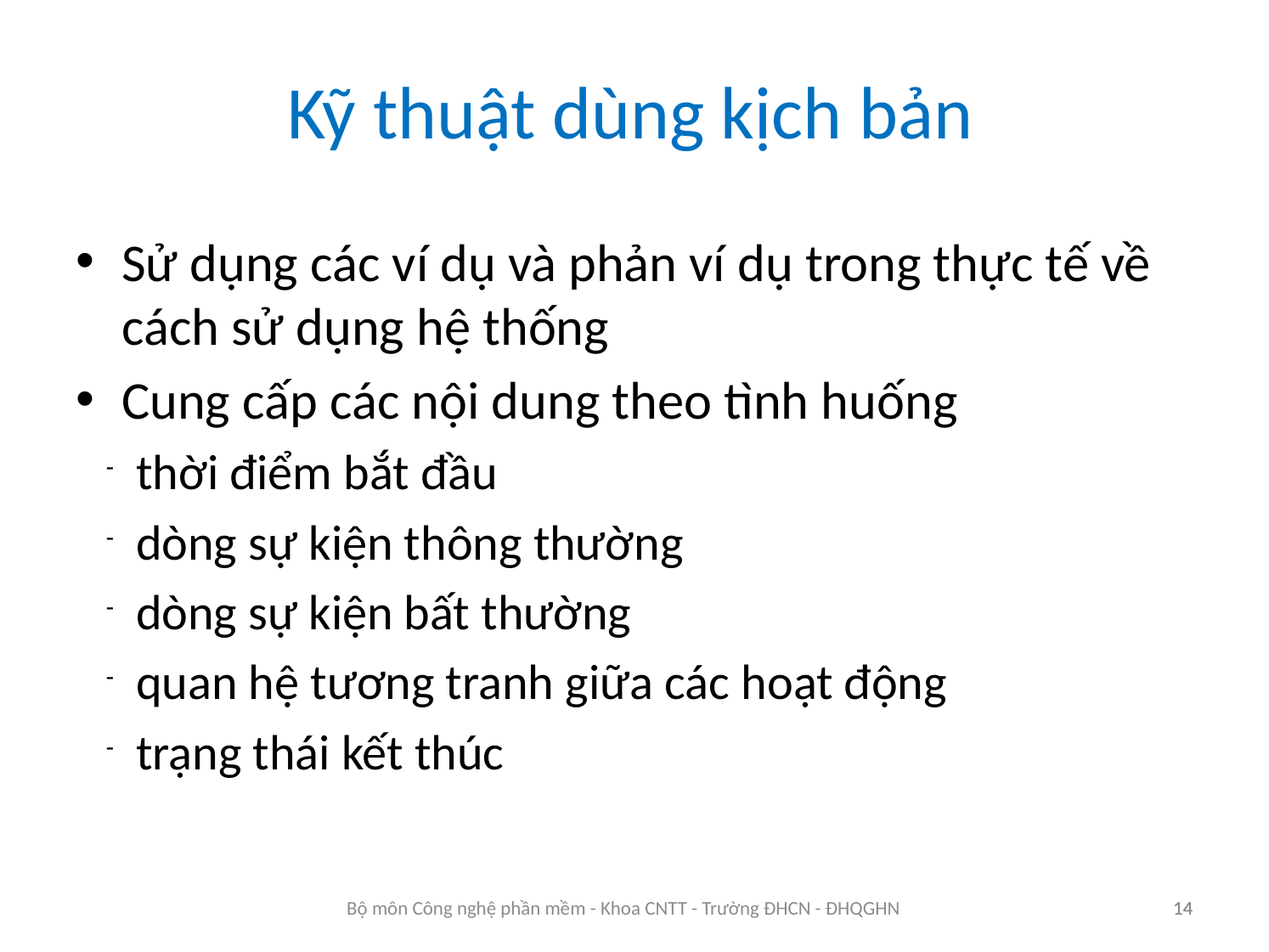

Kỹ thuật dùng kịch bản
Sử dụng các ví dụ và phản ví dụ trong thực tế về cách sử dụng hệ thống
Cung cấp các nội dung theo tình huống
thời điểm bắt đầu
dòng sự kiện thông thường
dòng sự kiện bất thường
quan hệ tương tranh giữa các hoạt động
trạng thái kết thúc
14
Bộ môn Công nghệ phần mềm - Khoa CNTT - Trường ĐHCN - ĐHQGHN
14